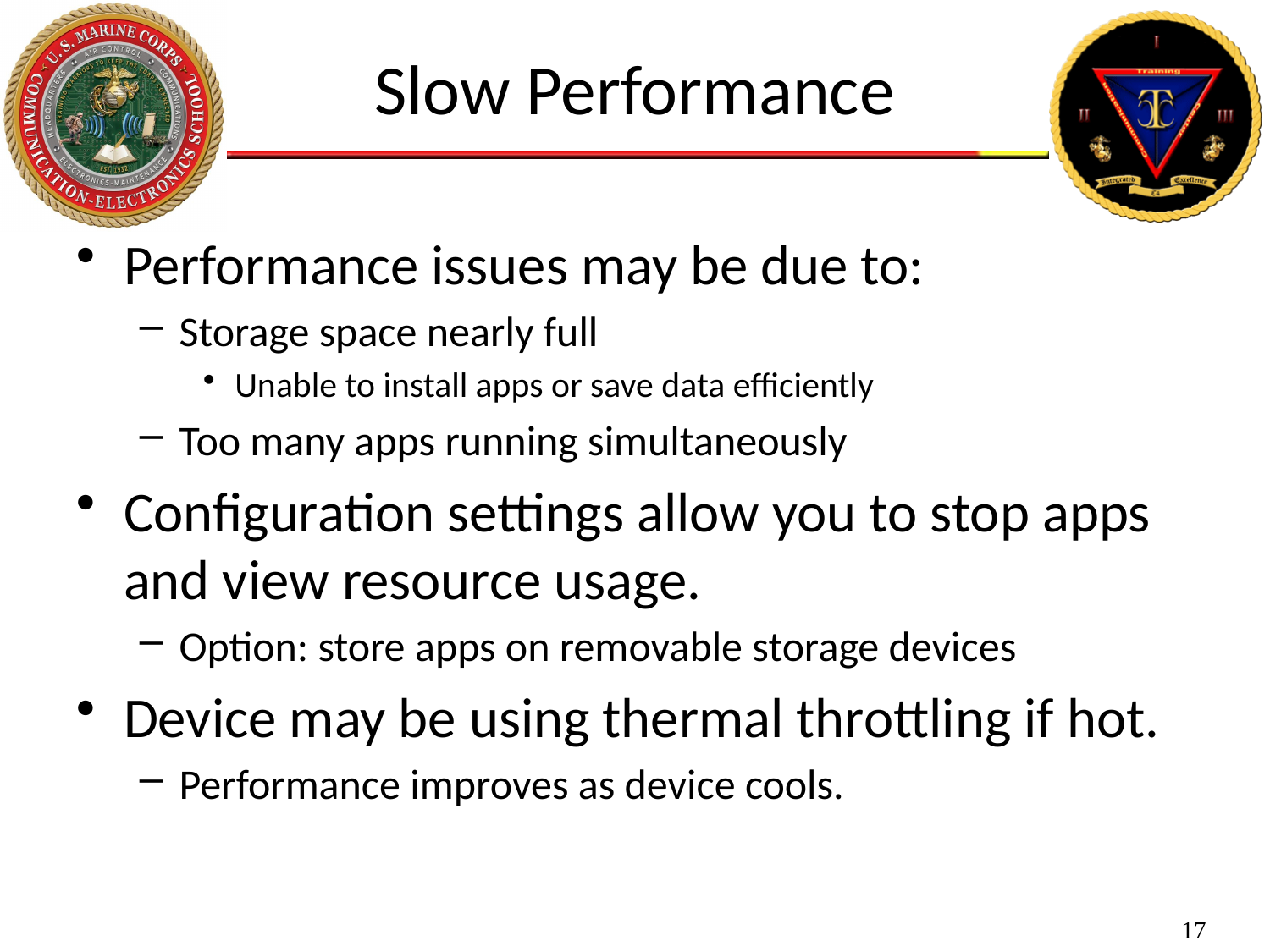

# Slow Performance
Performance issues may be due to:
Storage space nearly full
Unable to install apps or save data efficiently
Too many apps running simultaneously
Configuration settings allow you to stop apps and view resource usage.
Option: store apps on removable storage devices
Device may be using thermal throttling if hot.
Performance improves as device cools.